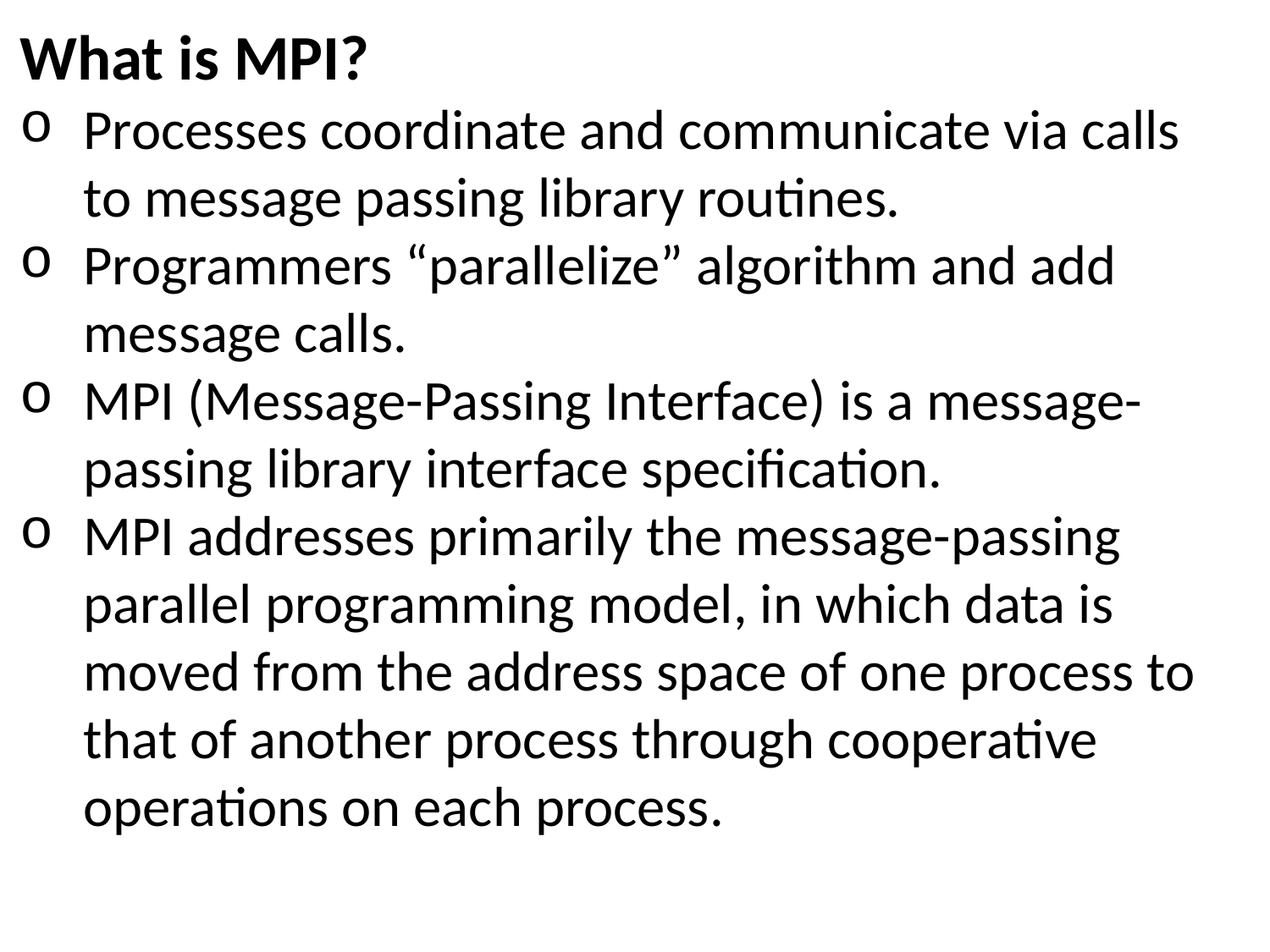

What is MPI?
Processes coordinate and communicate via calls to message passing library routines.
Programmers “parallelize” algorithm and add message calls.
MPI (Message-Passing Interface) is a message-passing library interface specification.
MPI addresses primarily the message-passing parallel programming model, in which data is moved from the address space of one process to that of another process through cooperative operations on each process.